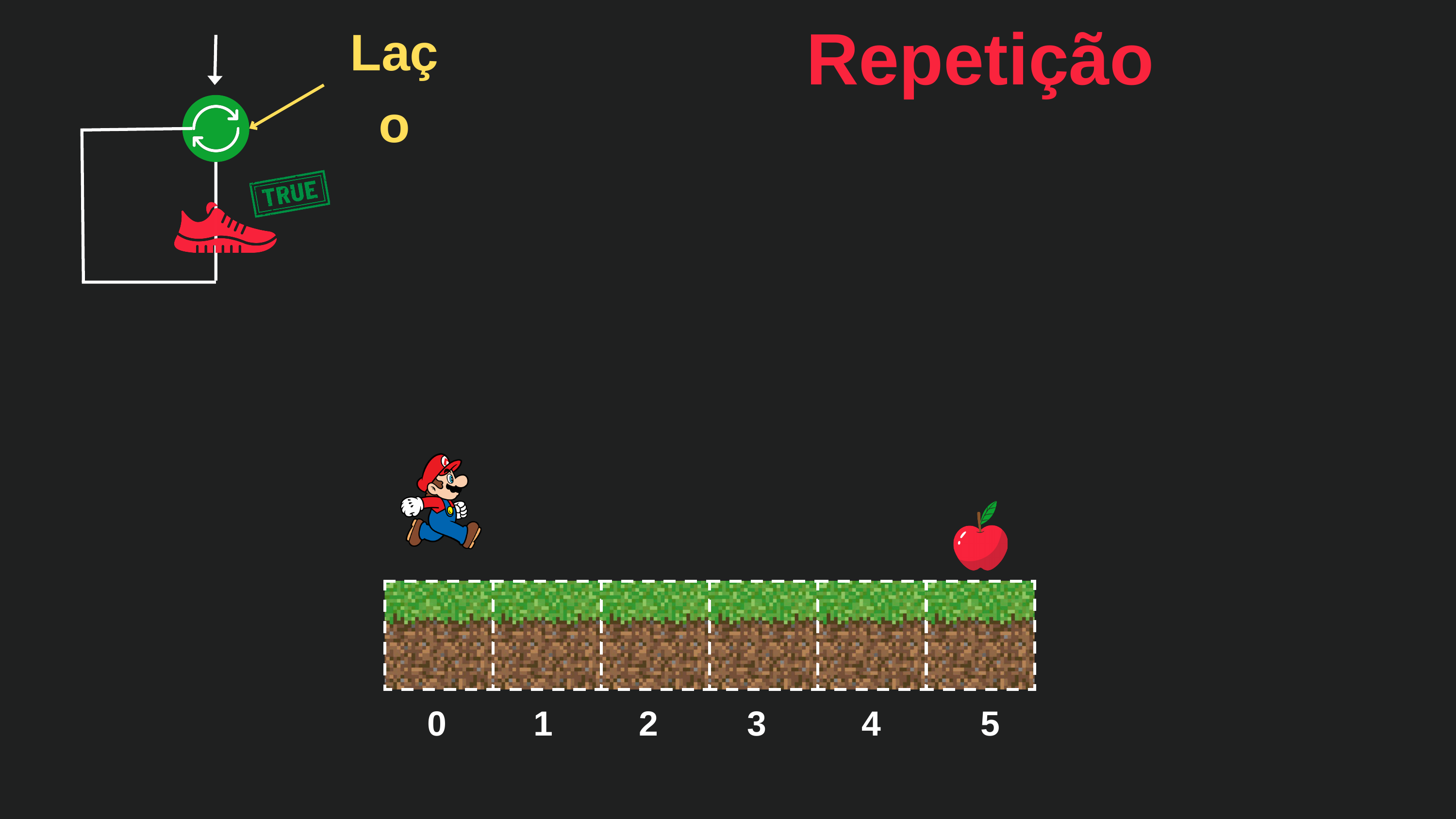

Repetição
Laço

0
1

2

3
4
5